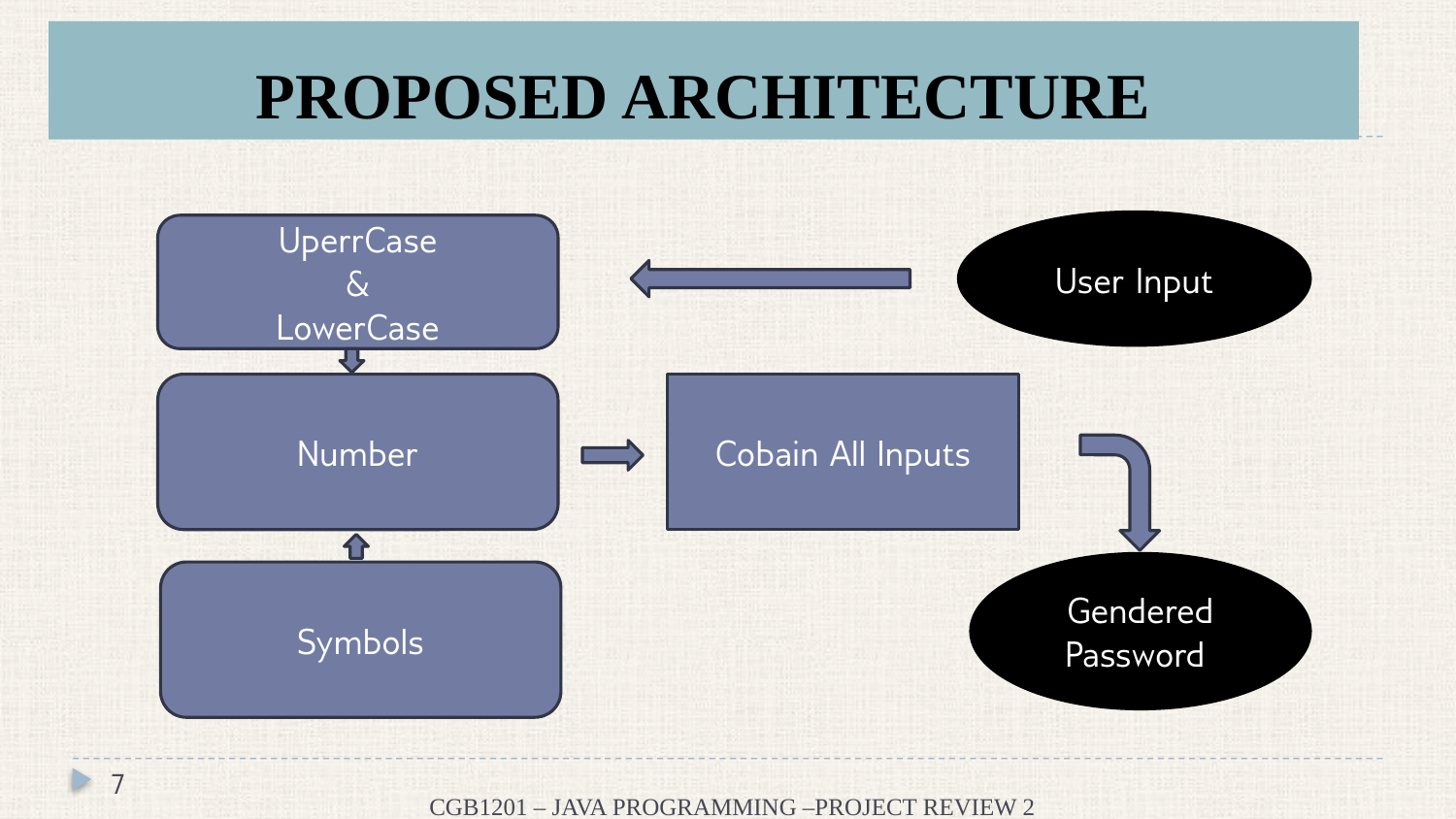

# PROPOSED ARCHITECTURE

User Input
UperrCase
&
LowerCase

Number
Cobain All Inputs

Gendered
Password
Symbols
7
CGB1201 – JAVA PROGRAMMING –PROJECT REVIEW 2